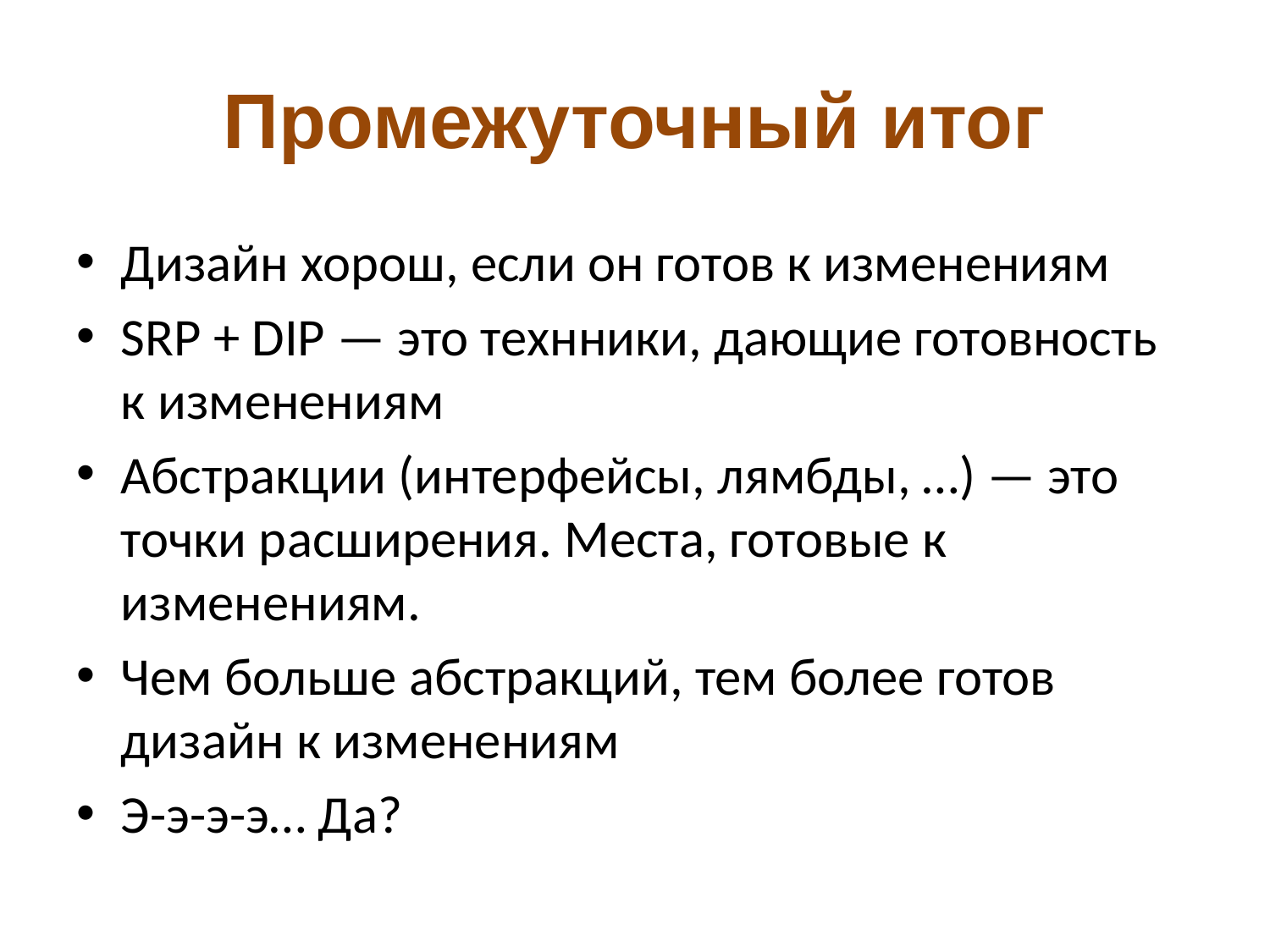

# Промежуточный итог
Дизайн хорош, если он готов к изменениям
SRP + DIP — это технники, дающие готовность к изменениям
Абстракции (интерфейсы, лямбды, …) — это точки расширения. Места, готовые к изменениям.
Чем больше абстракций, тем более готов дизайн к изменениям
Э-э-э-э… Да?